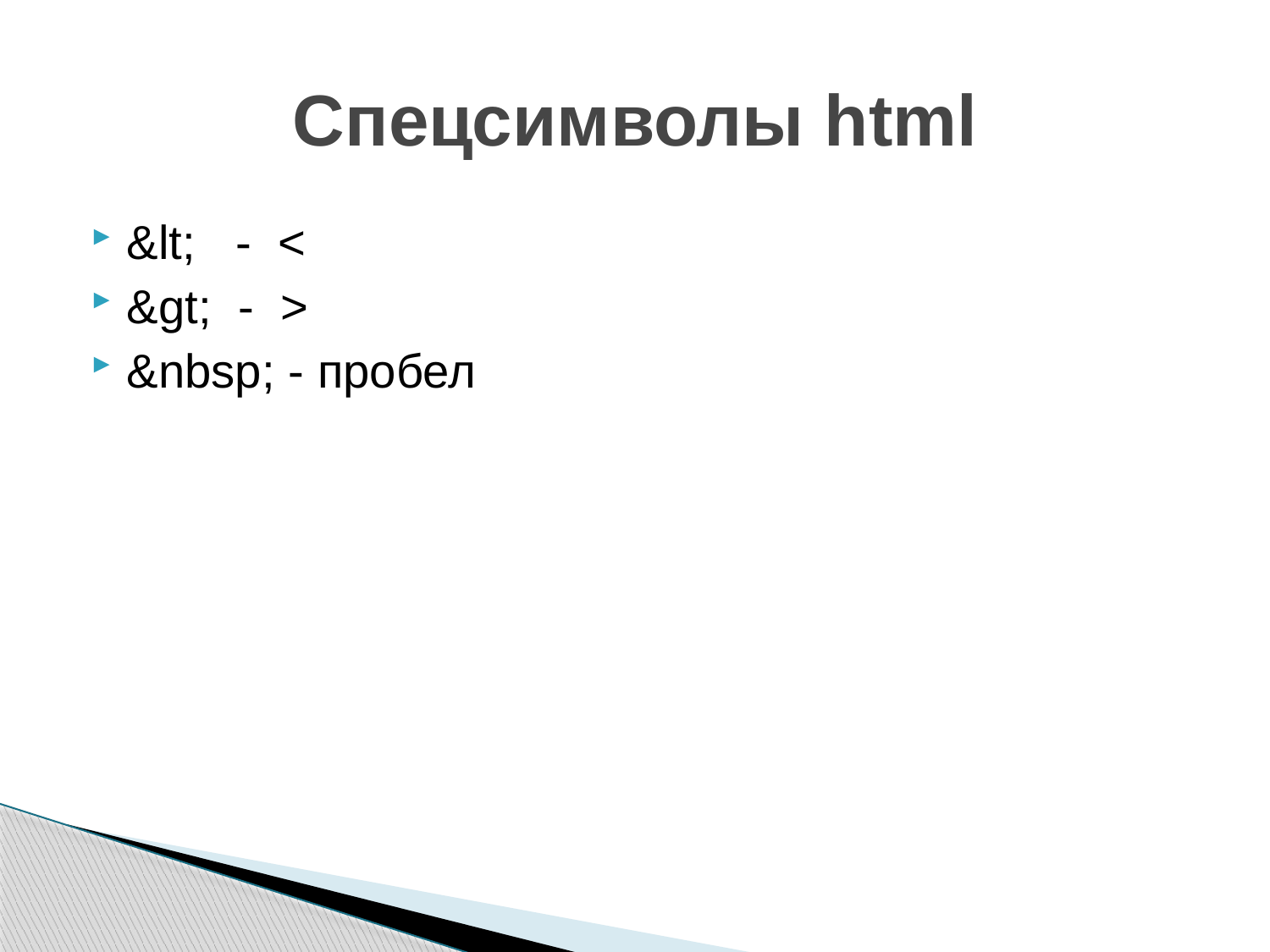

# Спецсимволы html
&lt;   -  <
&gt;  -  >
&nbsp; - пробел